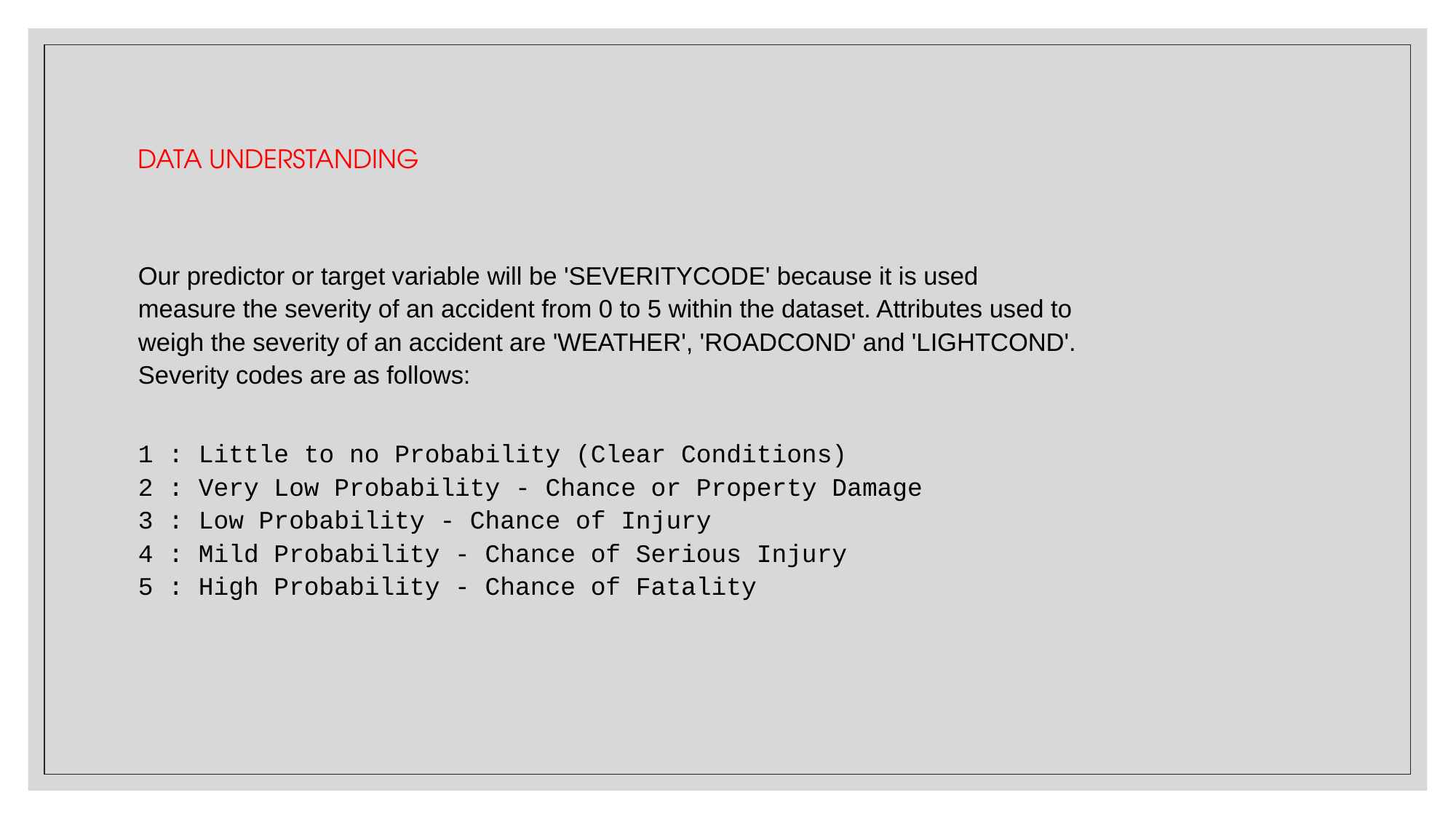

# Data Understanding
Our predictor or target variable will be 'SEVERITYCODE' because it is used
measure the severity of an accident from 0 to 5 within the dataset. Attributes used to
weigh the severity of an accident are 'WEATHER', 'ROADCOND' and 'LIGHTCOND'.
Severity codes are as follows:
1 : Little to no Probability (Clear Conditions)
2 : Very Low Probability - Chance or Property Damage
3 : Low Probability - Chance of Injury
4 : Mild Probability - Chance of Serious Injury
5 : High Probability - Chance of Fatality